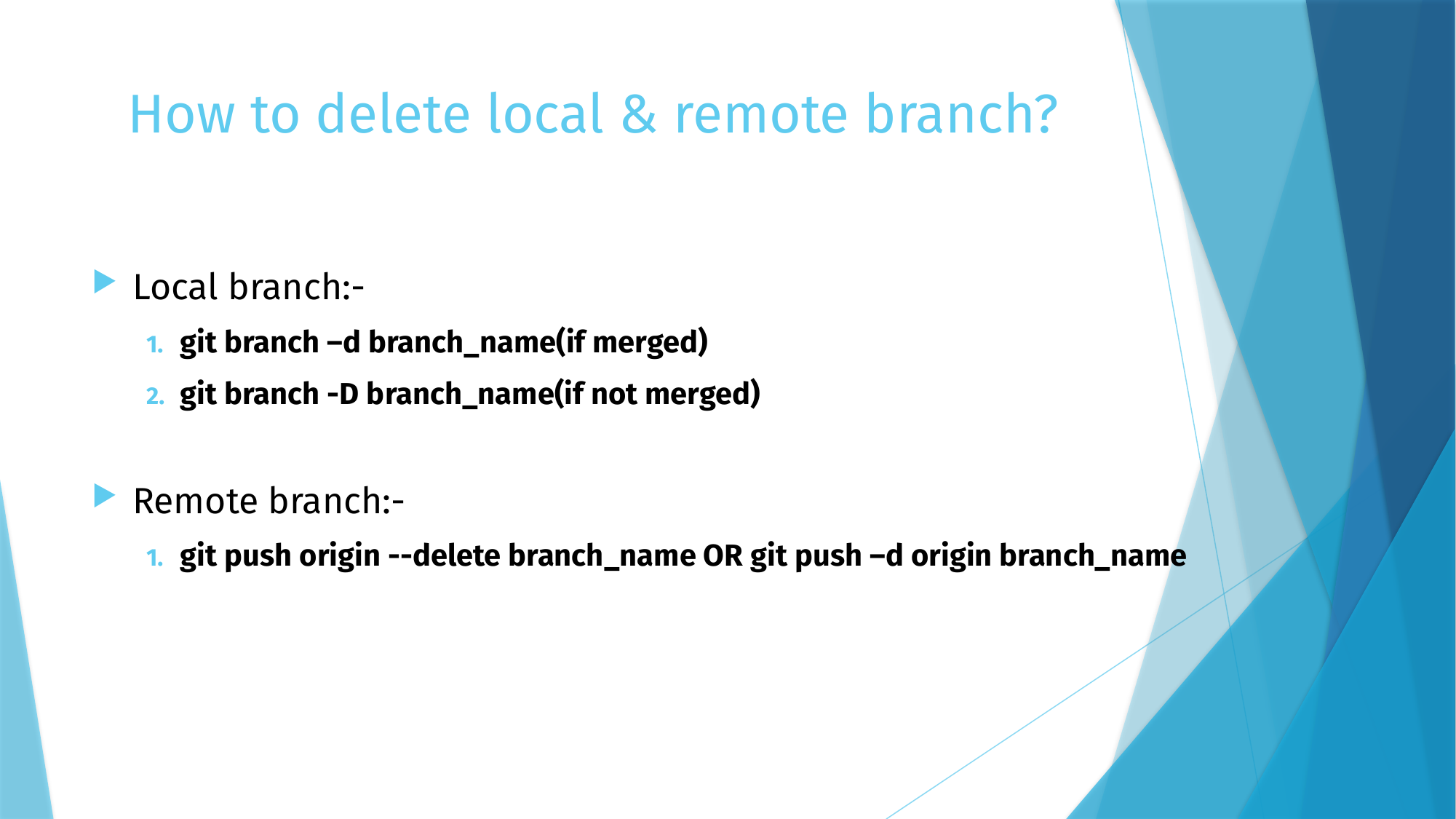

# How to delete local & remote branch?
Local branch:-
git branch –d branch_name(if merged)
git branch -D branch_name(if not merged)

Remote branch:-
git push origin --delete branch_name OR git push –d origin branch_name